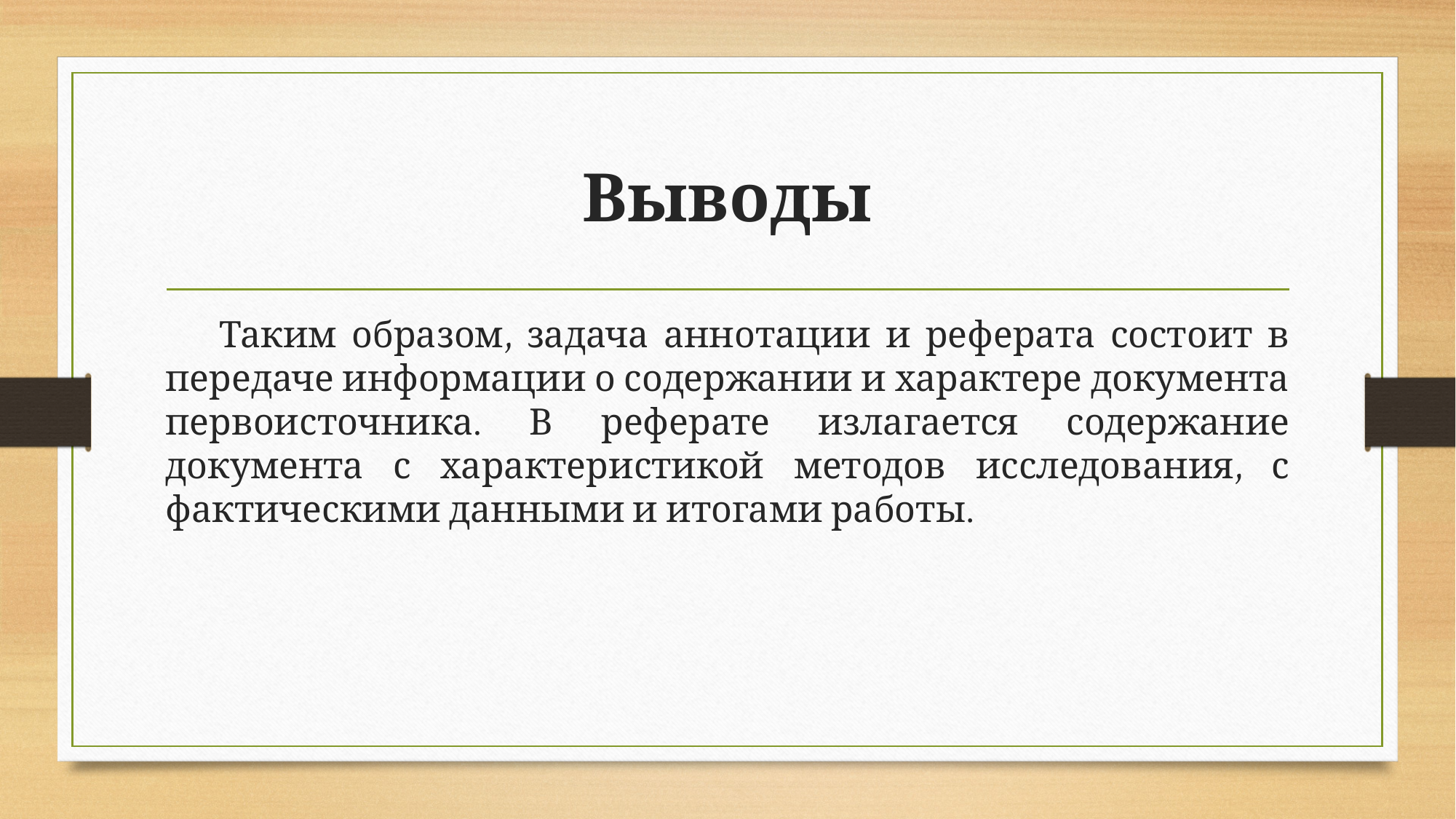

# Выводы
Таким образом, задача аннотации и реферата состоит в передаче информации о содержании и характере документа первоисточника. В реферате излагается содержание документа с характеристикой методов исследования, с фактическими данными и итогами работы.